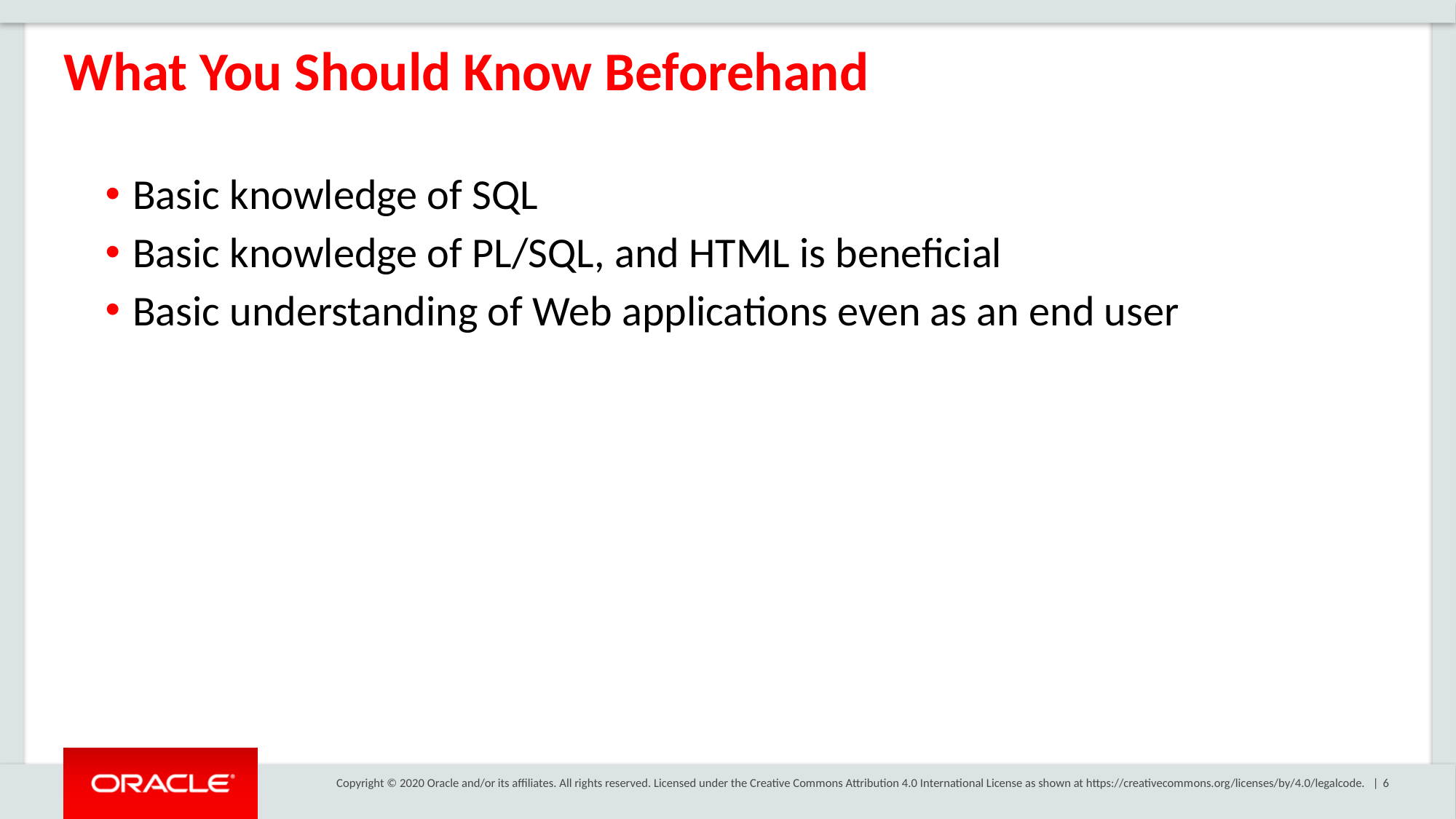

# What You Should Know Beforehand
Basic knowledge of SQL
Basic knowledge of PL/SQL, and HTML is beneficial
Basic understanding of Web applications even as an end user